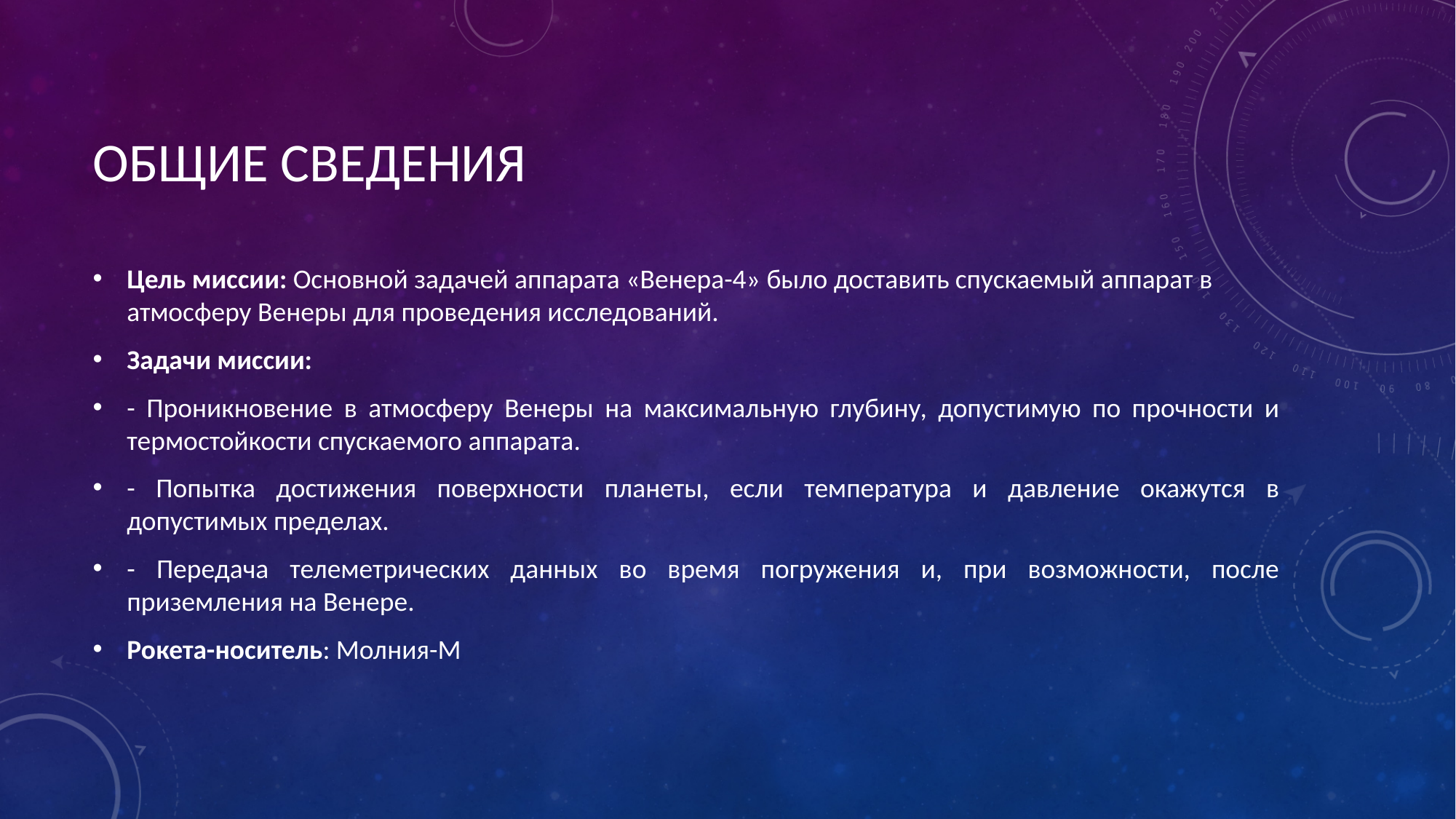

# Общие сведения
Цель миссии: Основной задачей аппарата «Венера-4» было доставить спускаемый аппарат в атмосферу Венеры для проведения исследований.
Задачи миссии:
- Проникновение в атмосферу Венеры на максимальную глубину, допустимую по прочности и термостойкости спускаемого аппарата.
- Попытка достижения поверхности планеты, если температура и давление окажутся в допустимых пределах.
- Передача телеметрических данных во время погружения и, при возможности, после приземления на Венере.
Рокета-носитель: Молния-М